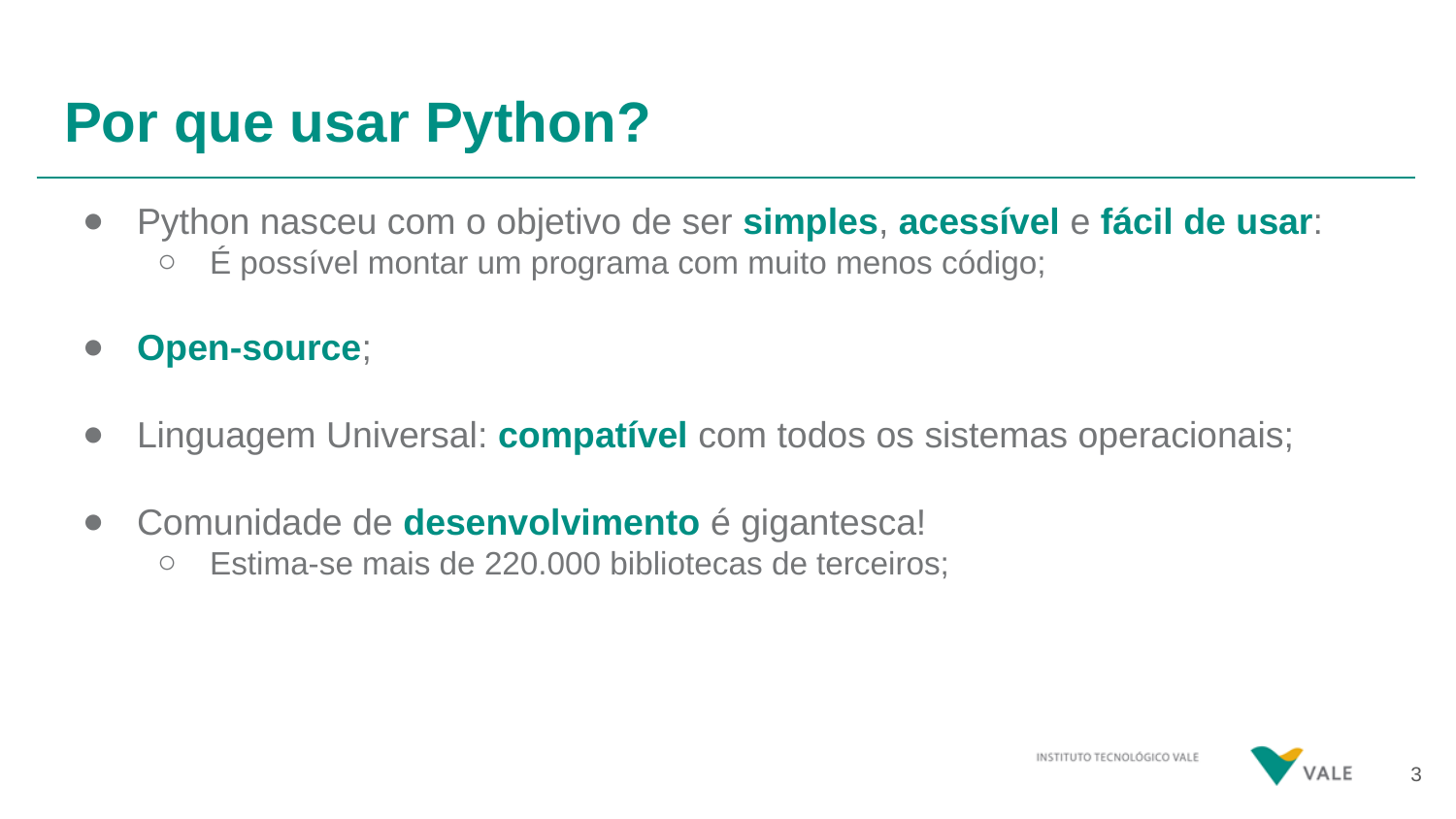

# Por que usar Python?
Python nasceu com o objetivo de ser simples, acessível e fácil de usar:
É possível montar um programa com muito menos código;

Open-source;

Linguagem Universal: compatível com todos os sistemas operacionais;

Comunidade de desenvolvimento é gigantesca!
Estima-se mais de 220.000 bibliotecas de terceiros;
3